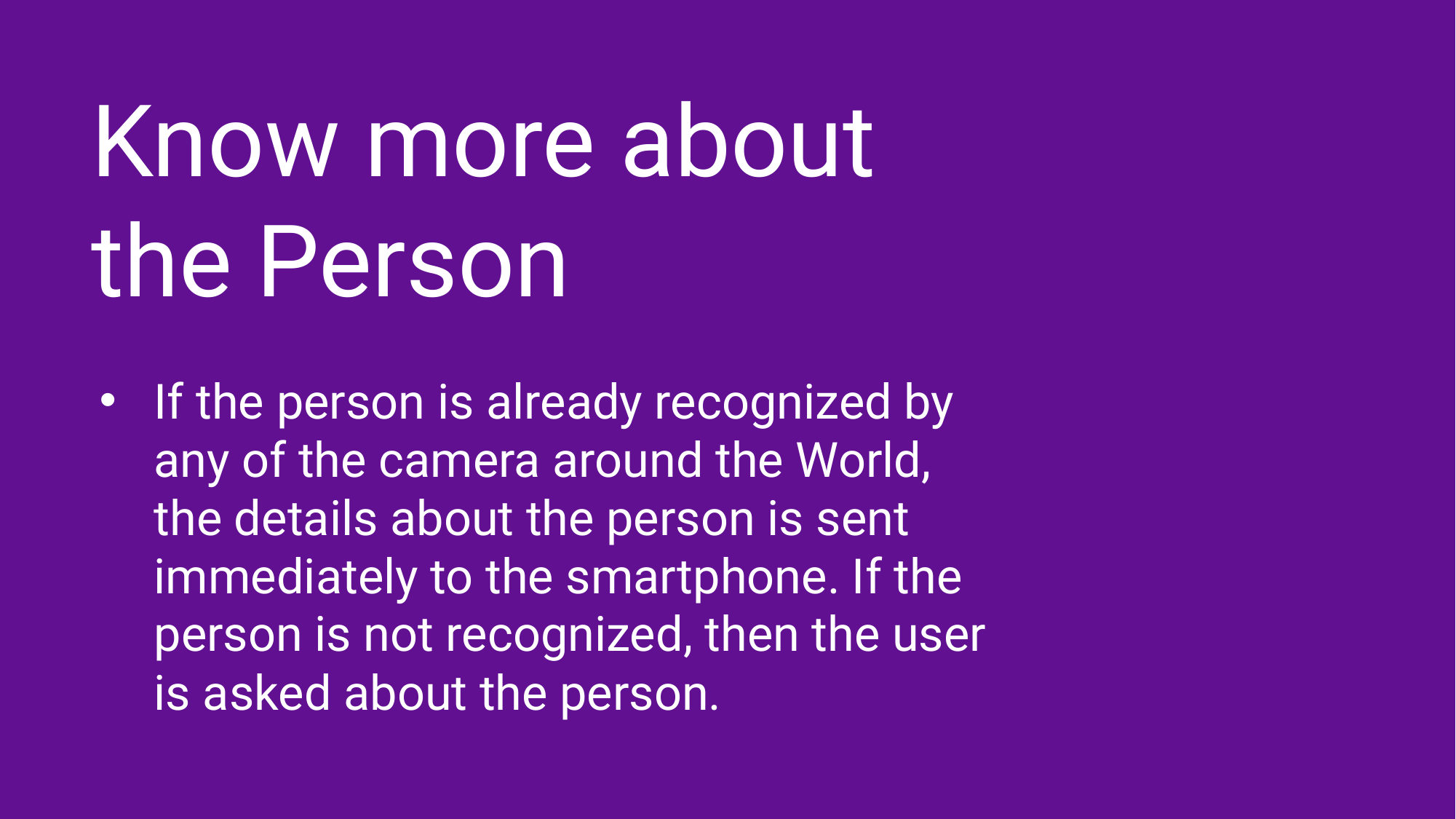

Know more about the Person
If the person is already recognized by any of the camera around the World, the details about the person is sent immediately to the smartphone. If the person is not recognized, then the user is asked about the person.